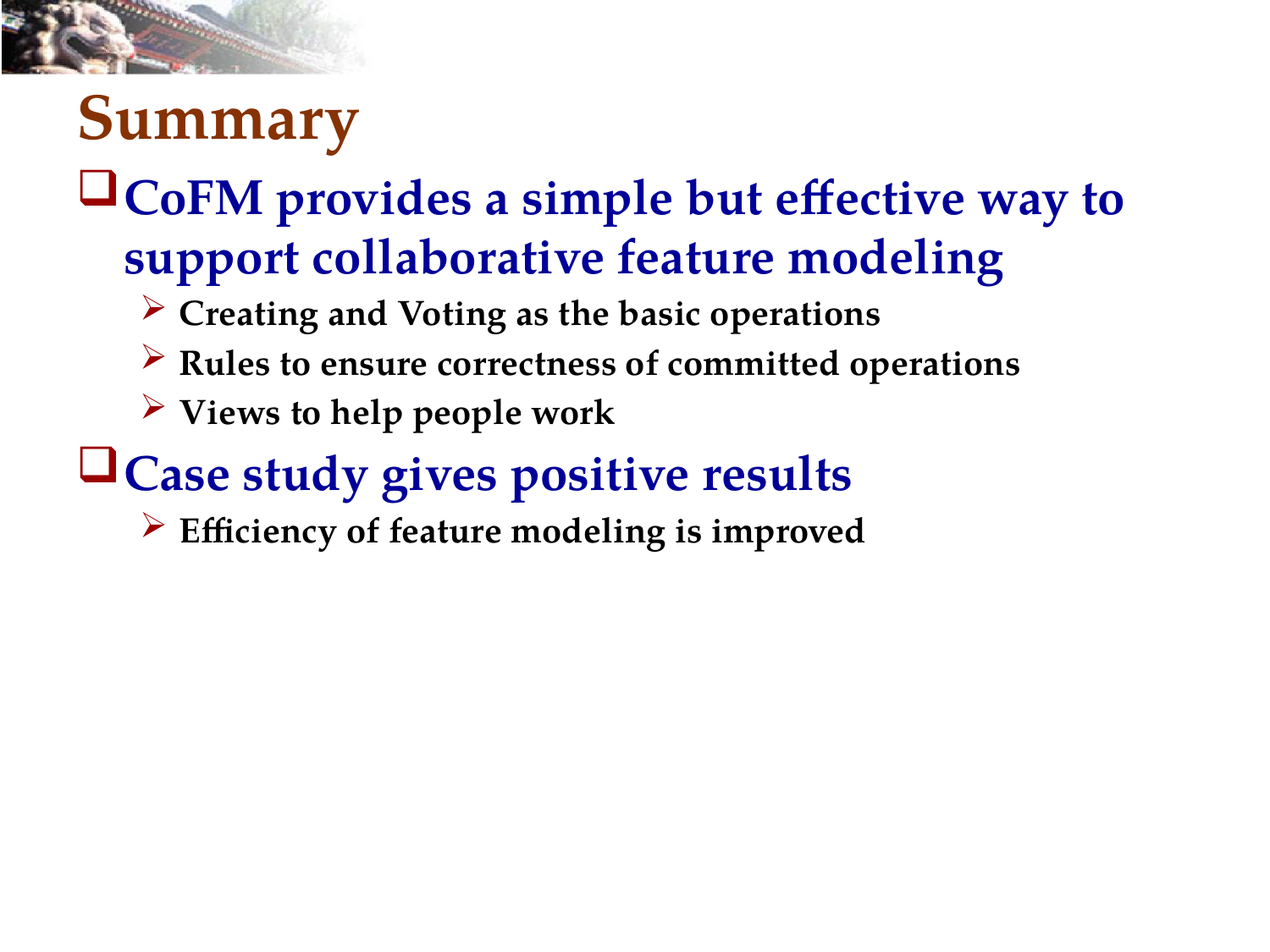

# Summary
CoFM provides a simple but effective way to support collaborative feature modeling
Creating and Voting as the basic operations
Rules to ensure correctness of committed operations
Views to help people work
Case study gives positive results
Efficiency of feature modeling is improved